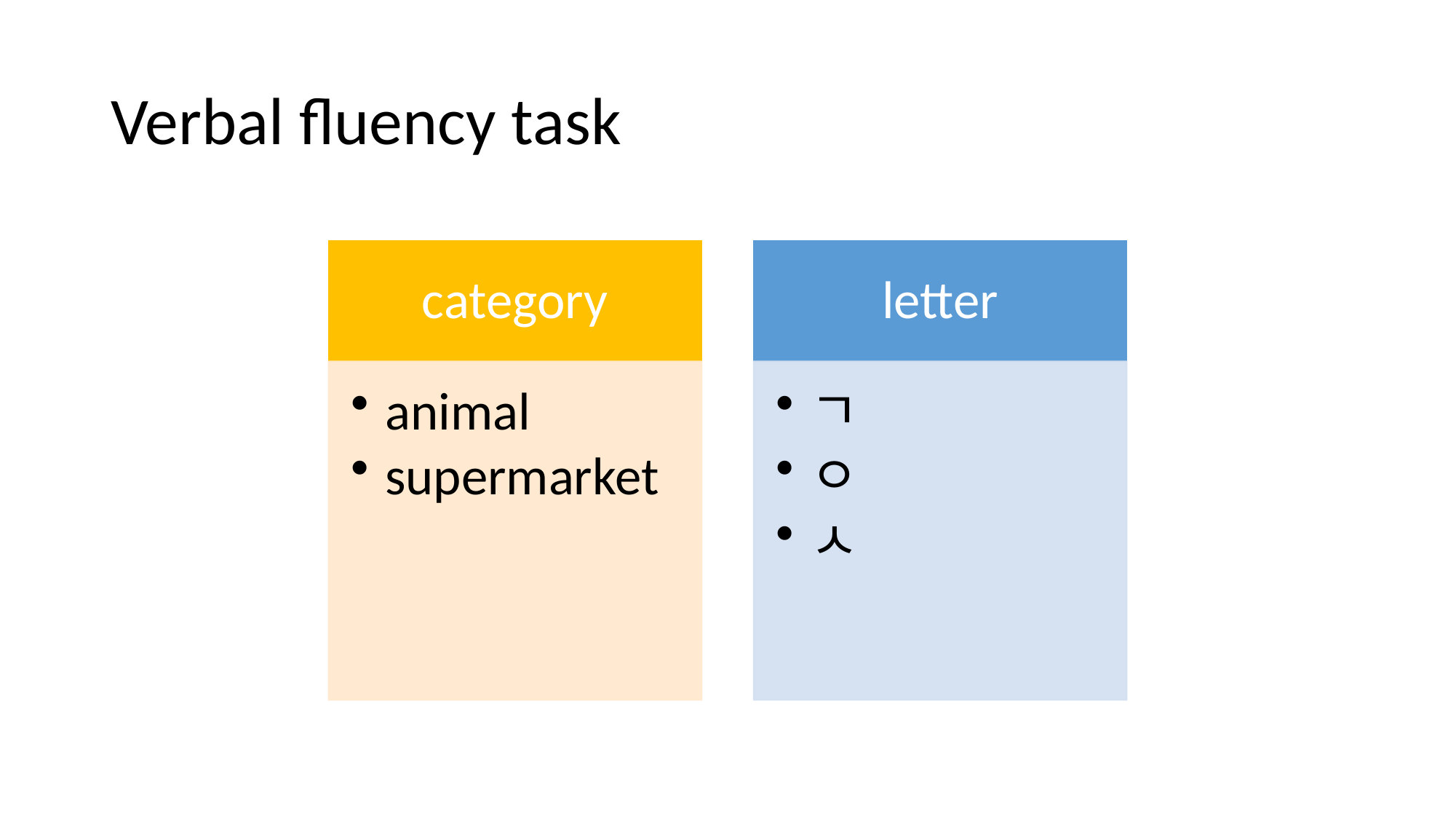

# Verbal fluency task
category
animal
supermarket
letter
ㄱ
ㅇ
ㅅ